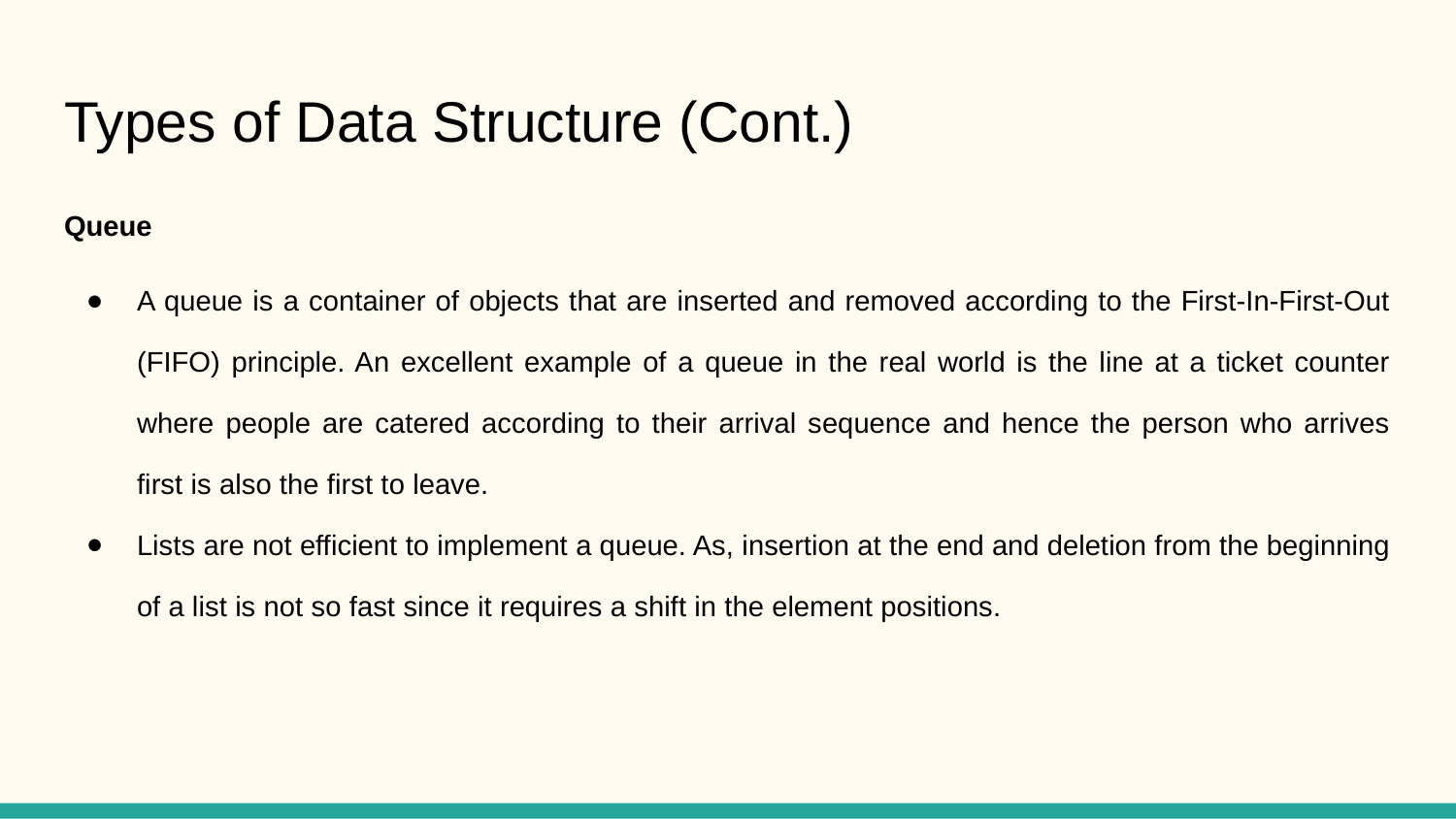

# Types of Data Structure (Cont.)
Queue
A queue is a container of objects that are inserted and removed according to the First-In-First-Out (FIFO) principle. An excellent example of a queue in the real world is the line at a ticket counter where people are catered according to their arrival sequence and hence the person who arrives first is also the first to leave.
Lists are not efficient to implement a queue. As, insertion at the end and deletion from the beginning of a list is not so fast since it requires a shift in the element positions.